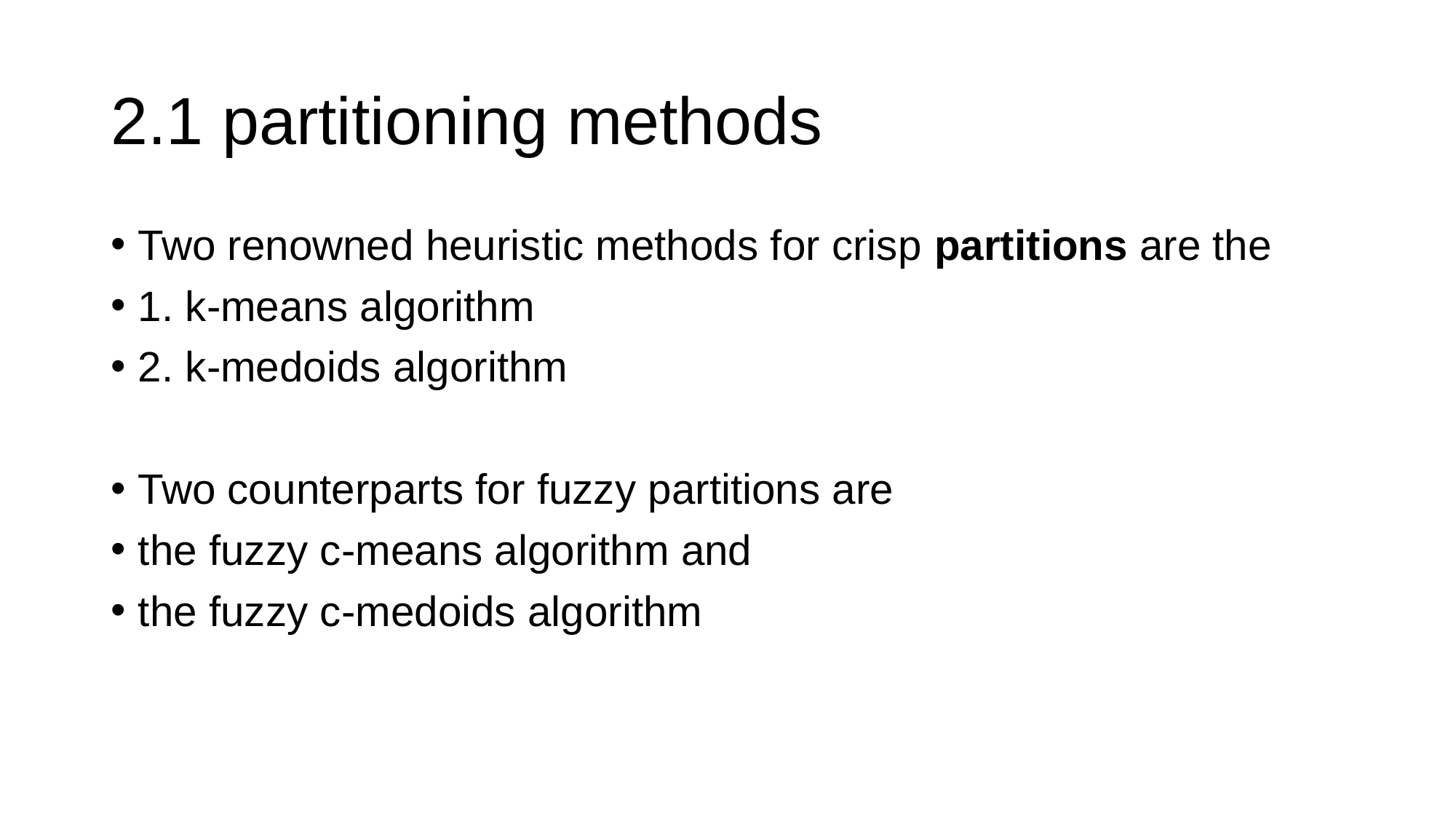

# 2.1 partitioning methods
Two renowned heuristic methods for crisp partitions are the
1. k-means algorithm
2. k-medoids algorithm

Two counterparts for fuzzy partitions are
the fuzzy c-means algorithm and
the fuzzy c-medoids algorithm